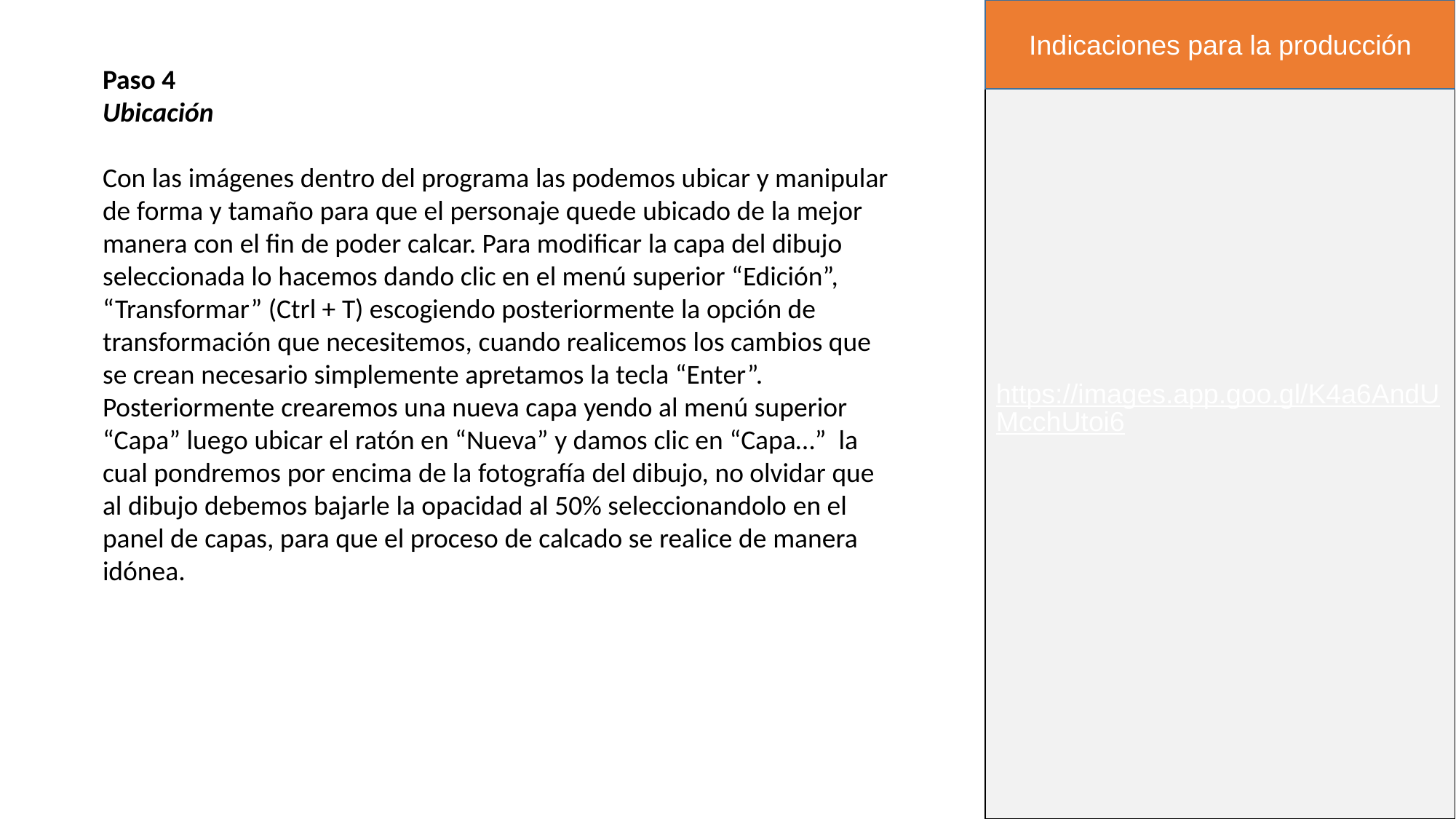

https://images.app.goo.gl/K4a6AndUMcchUtoi6
Indicaciones para la producción

Paso 4
Ubicación

Con las imágenes dentro del programa las podemos ubicar y manipular de forma y tamaño para que el personaje quede ubicado de la mejor manera con el fin de poder calcar. Para modificar la capa del dibujo seleccionada lo hacemos dando clic en el menú superior “Edición”, “Transformar” (Ctrl + T) escogiendo posteriormente la opción de transformación que necesitemos, cuando realicemos los cambios que se crean necesario simplemente apretamos la tecla “Enter”. Posteriormente crearemos una nueva capa yendo al menú superior “Capa” luego ubicar el ratón en “Nueva” y damos clic en “Capa…”  la cual pondremos por encima de la fotografía del dibujo, no olvidar que al dibujo debemos bajarle la opacidad al 50% seleccionandolo en el panel de capas, para que el proceso de calcado se realice de manera idónea.